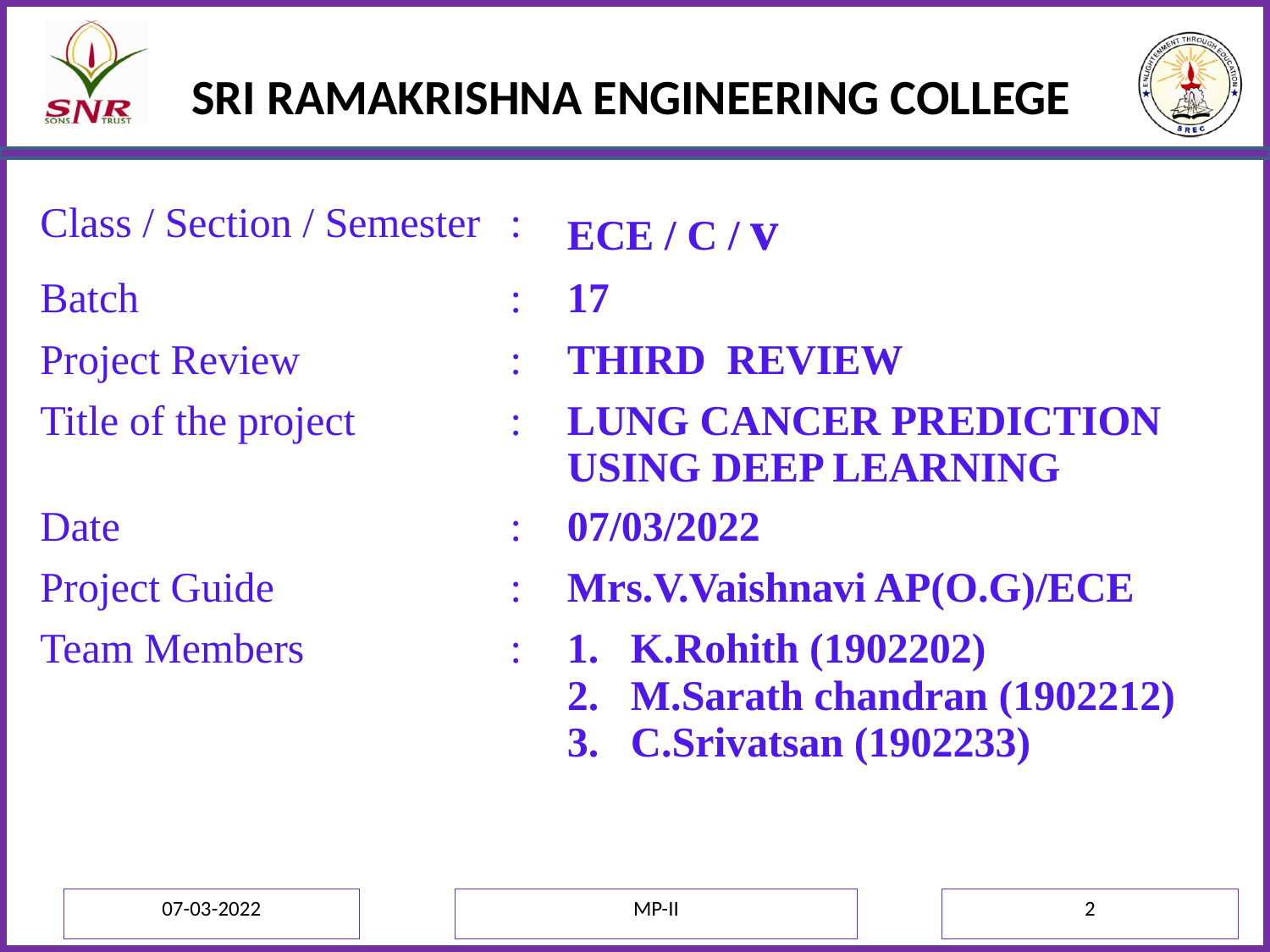

SRI RAMAKRISHNA ENGINEERING COLLEGE

| Class / Section / Semester | : | ECE / C / v |
| --- | --- | --- |
| Batch | : | 17 |
| Project Review | : | THIRD REVIEW |
| Title of the project | : | LUNG CANCER PREDICTION USING DEEP LEARNING |
| Date | : | 07/03/2022 |
| Project Guide | : | Mrs.V.Vaishnavi AP(O.G)/ECE |
| Team Members | : | K.Rohith (1902202) M.Sarath chandran (1902212) C.Srivatsan (1902233) |

07-03-2022
MP-II
2